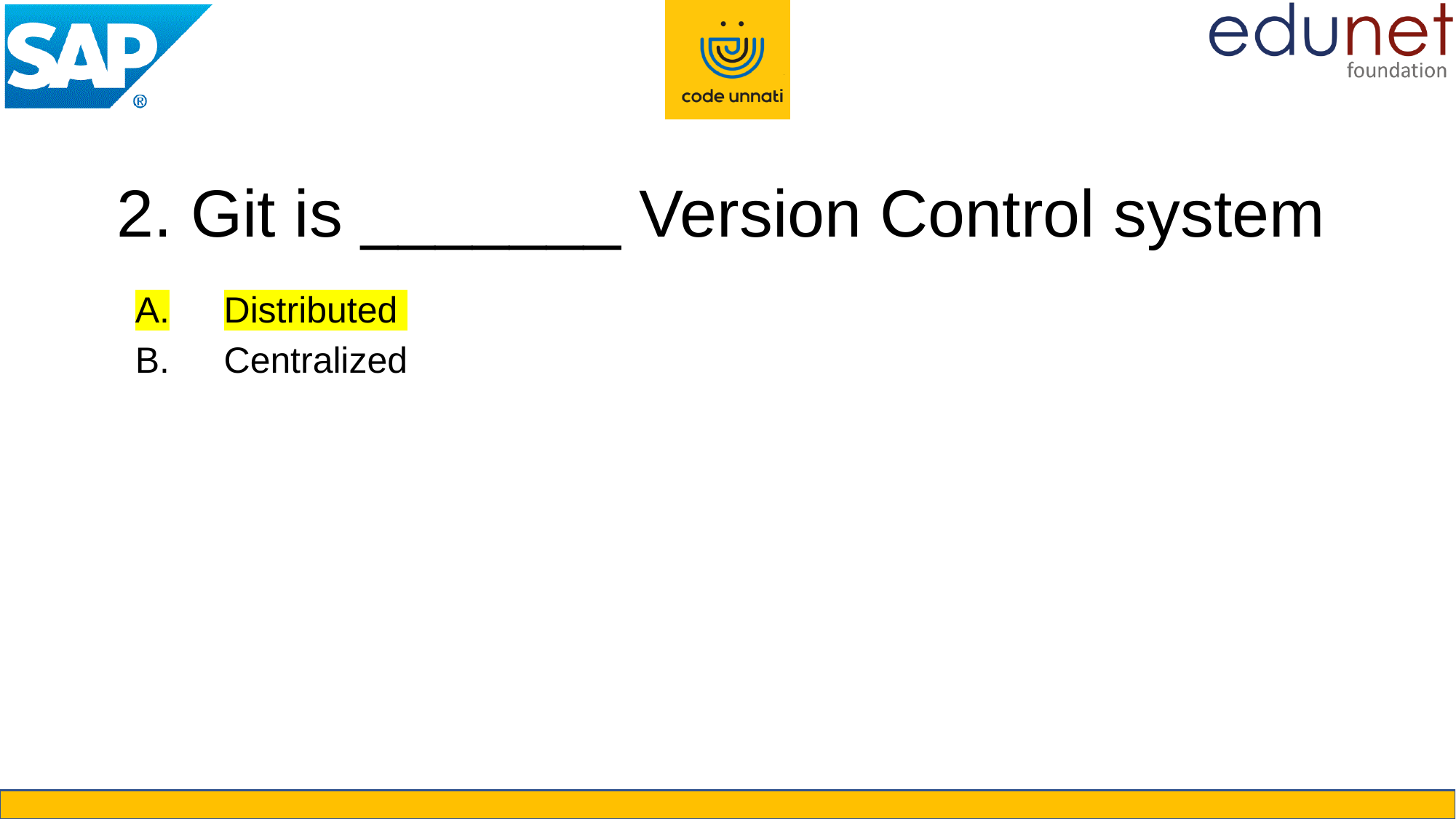

# 2. Git is _______ Version Control system
Distributed
Centralized